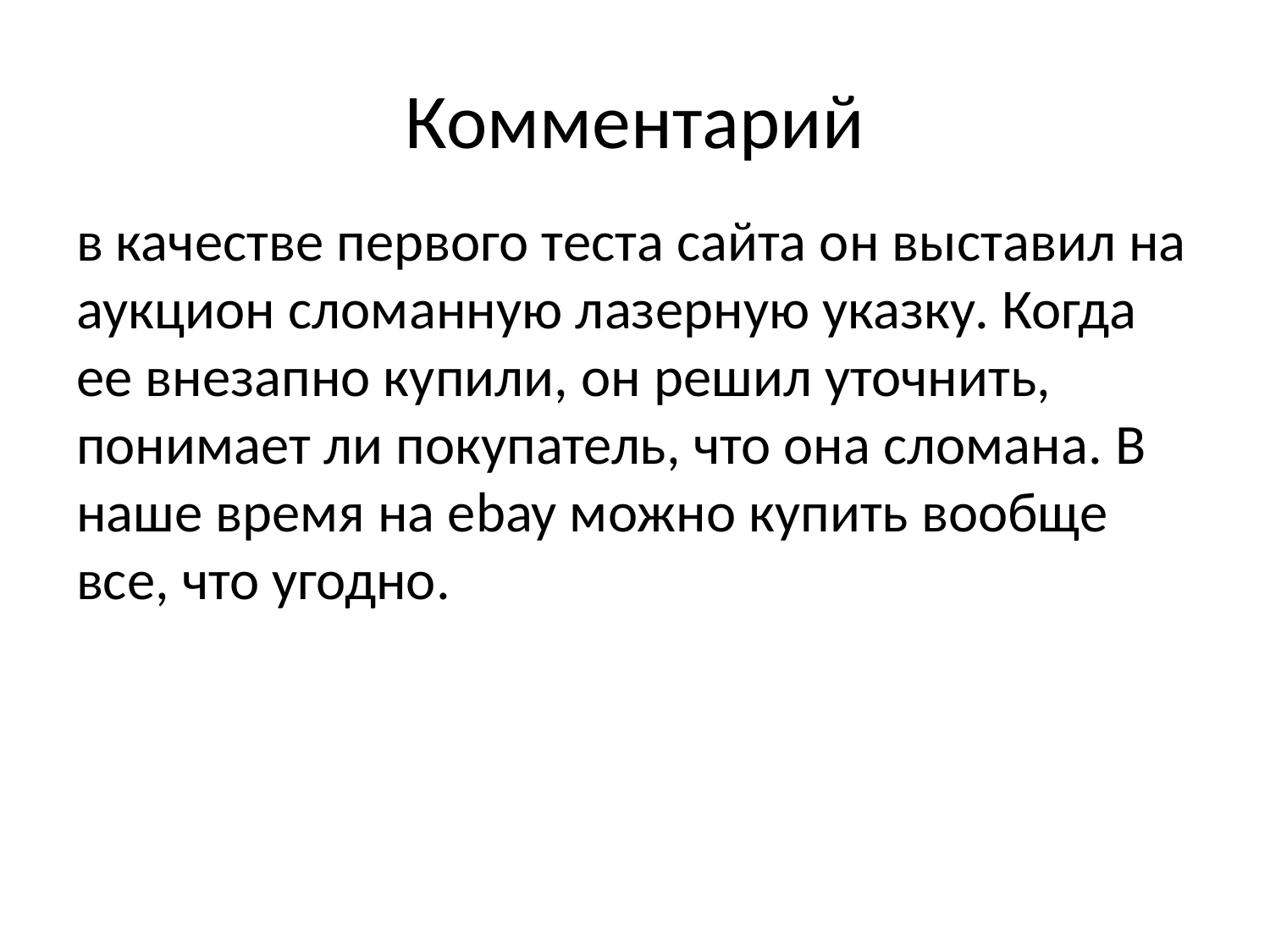

# Комментарий
в качестве первого теста сайта он выставил на аукцион сломанную лазерную указку. Когда ее внезапно купили, он решил уточнить, понимает ли покупатель, что она сломана. В наше время на ebay можно купить вообще все, что угодно.